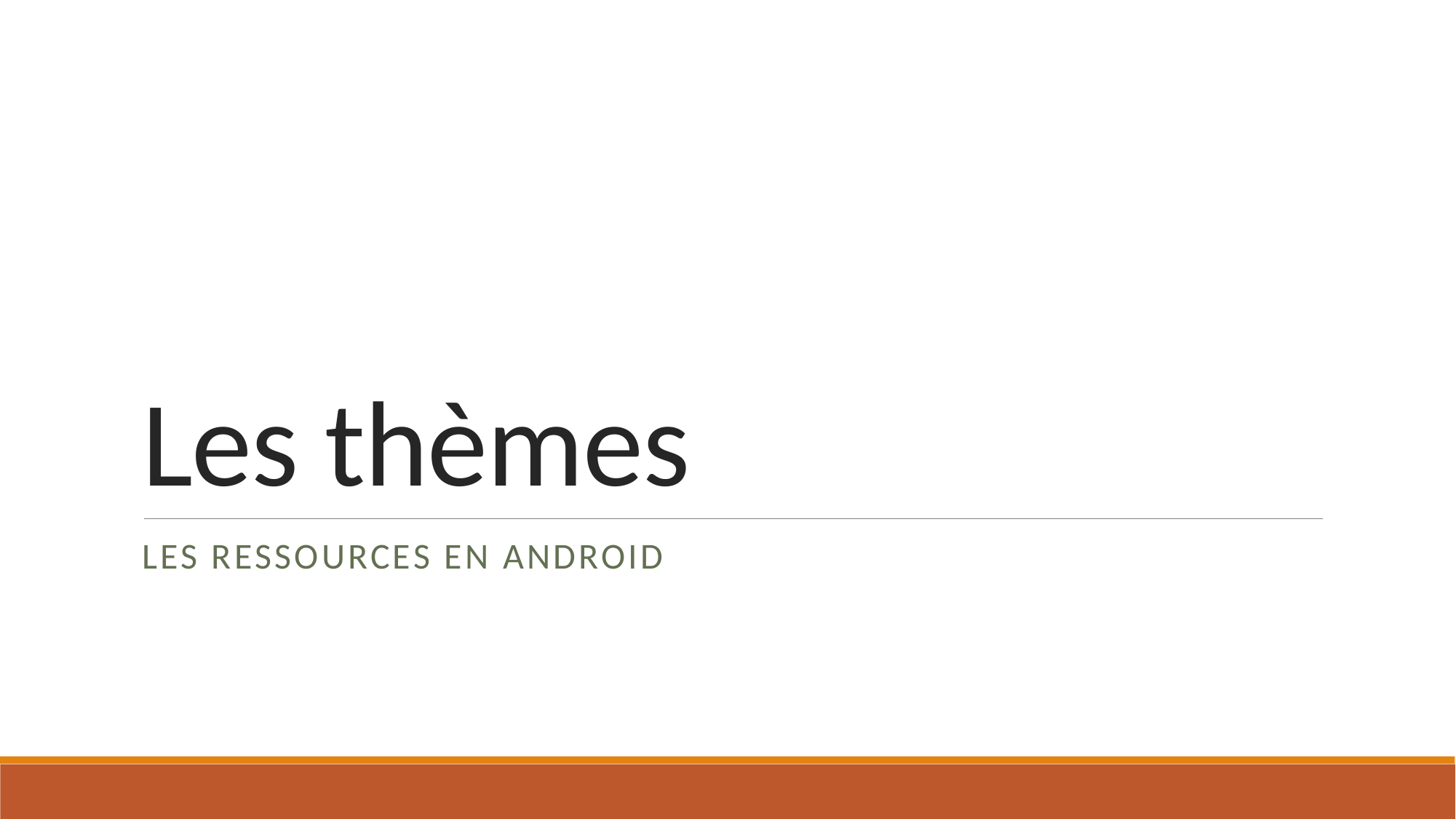

# Les thèmes
Les ressources en android